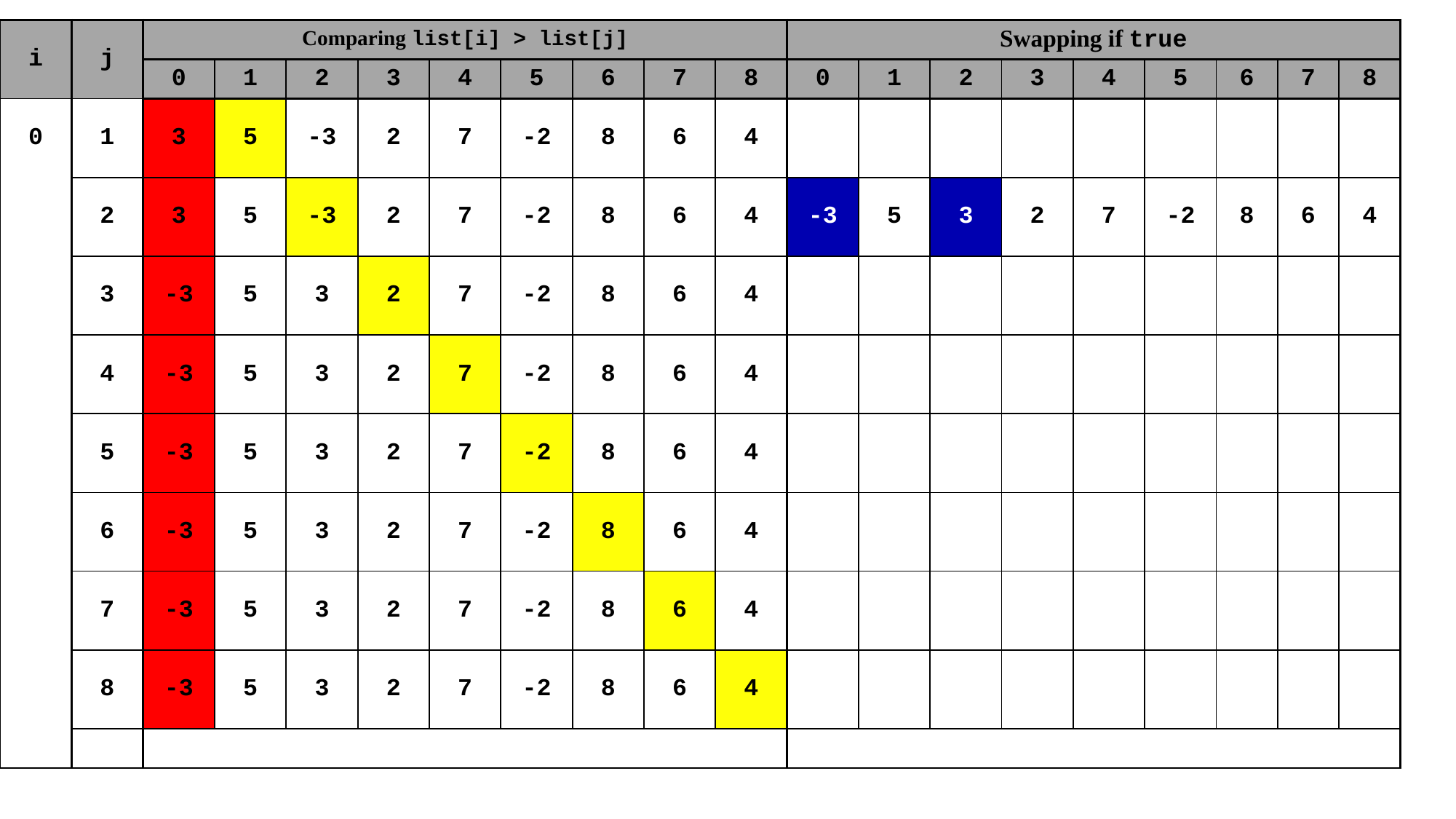

| i | j | Comparing list[i] > list[j] |  |  |  |  |  |  |  |  | Swapping if true |  |  |  |  |  |  |  |  |
| --- | --- | --- | --- | --- | --- | --- | --- | --- | --- | --- | --- | --- | --- | --- | --- | --- | --- | --- | --- |
|  |  | 0 | 1 | 2 | 3 | 4 | 5 | 6 | 7 | 8 | 0 | 1 | 2 | 3 | 4 | 5 | 6 | 7 | 8 |
| 0 | 1 | 3 | 5 | -3 | 2 | 7 | -2 | 8 | 6 | 4 |  |  |  |  |  |  |  |  |  |
|  | 2 | 3 | 5 | -3 | 2 | 7 | -2 | 8 | 6 | 4 | -3 | 5 | 3 | 2 | 7 | -2 | 8 | 6 | 4 |
|  | 3 | -3 | 5 | 3 | 2 | 7 | -2 | 8 | 6 | 4 |  |  |  |  |  |  |  |  |  |
|  | 4 | -3 | 5 | 3 | 2 | 7 | -2 | 8 | 6 | 4 |  |  |  |  |  |  |  |  |  |
|  | 5 | -3 | 5 | 3 | 2 | 7 | -2 | 8 | 6 | 4 |  |  |  |  |  |  |  |  |  |
|  | 6 | -3 | 5 | 3 | 2 | 7 | -2 | 8 | 6 | 4 |  |  |  |  |  |  |  |  |  |
|  | 7 | -3 | 5 | 3 | 2 | 7 | -2 | 8 | 6 | 4 |  |  |  |  |  |  |  |  |  |
|  | 8 | -3 | 5 | 3 | 2 | 7 | -2 | 8 | 6 | 4 |  |  |  |  |  |  |  |  |  |
|  |  |  |  |  |  |  |  |  |  |  |  |  |  |  |  |  |  |  |  |
#